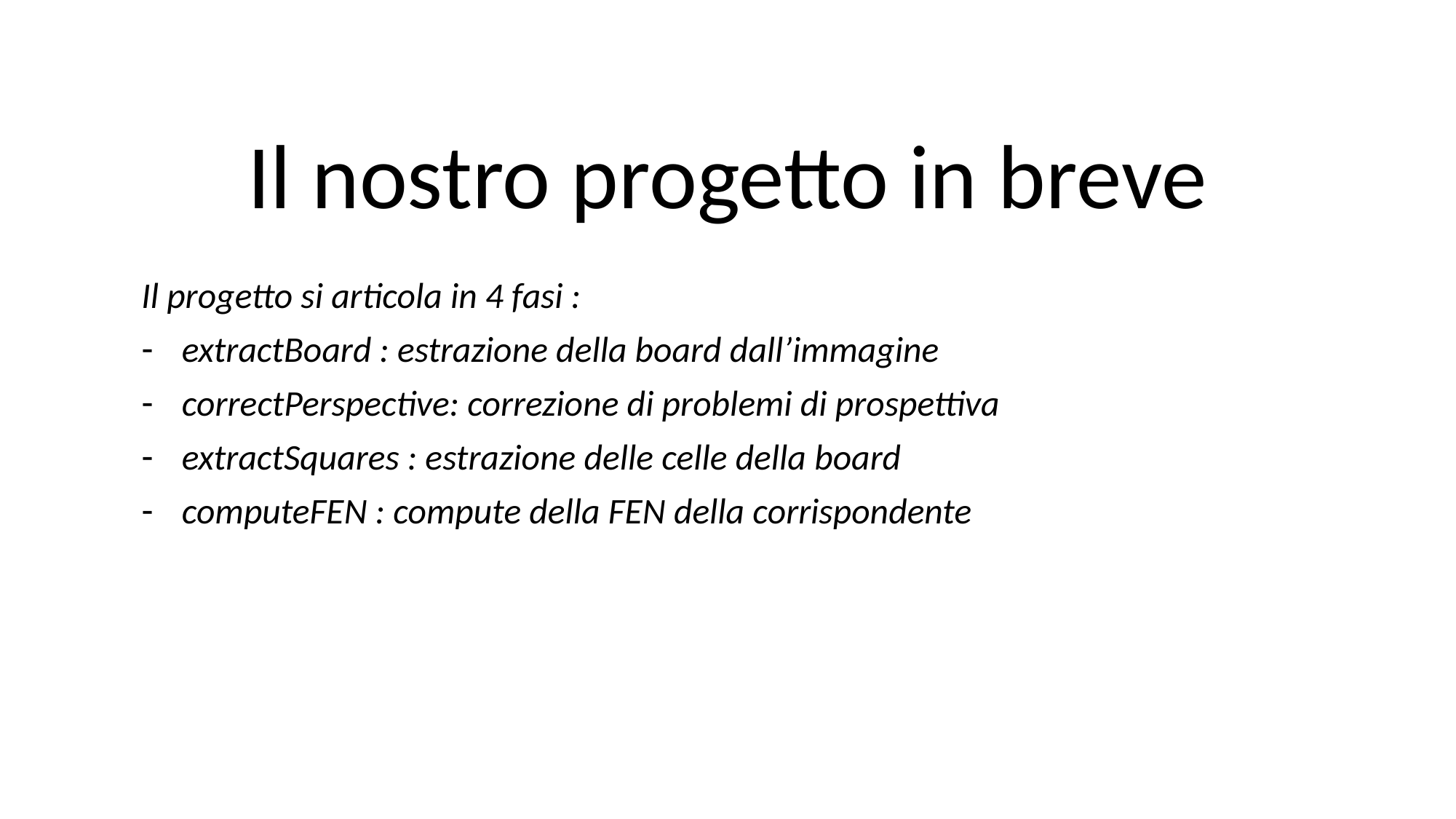

# Il nostro progetto in breve
Il progetto si articola in 4 fasi :
extractBoard : estrazione della board dall’immagine
correctPerspective: correzione di problemi di prospettiva
extractSquares : estrazione delle celle della board
computeFEN : compute della FEN della corrispondente